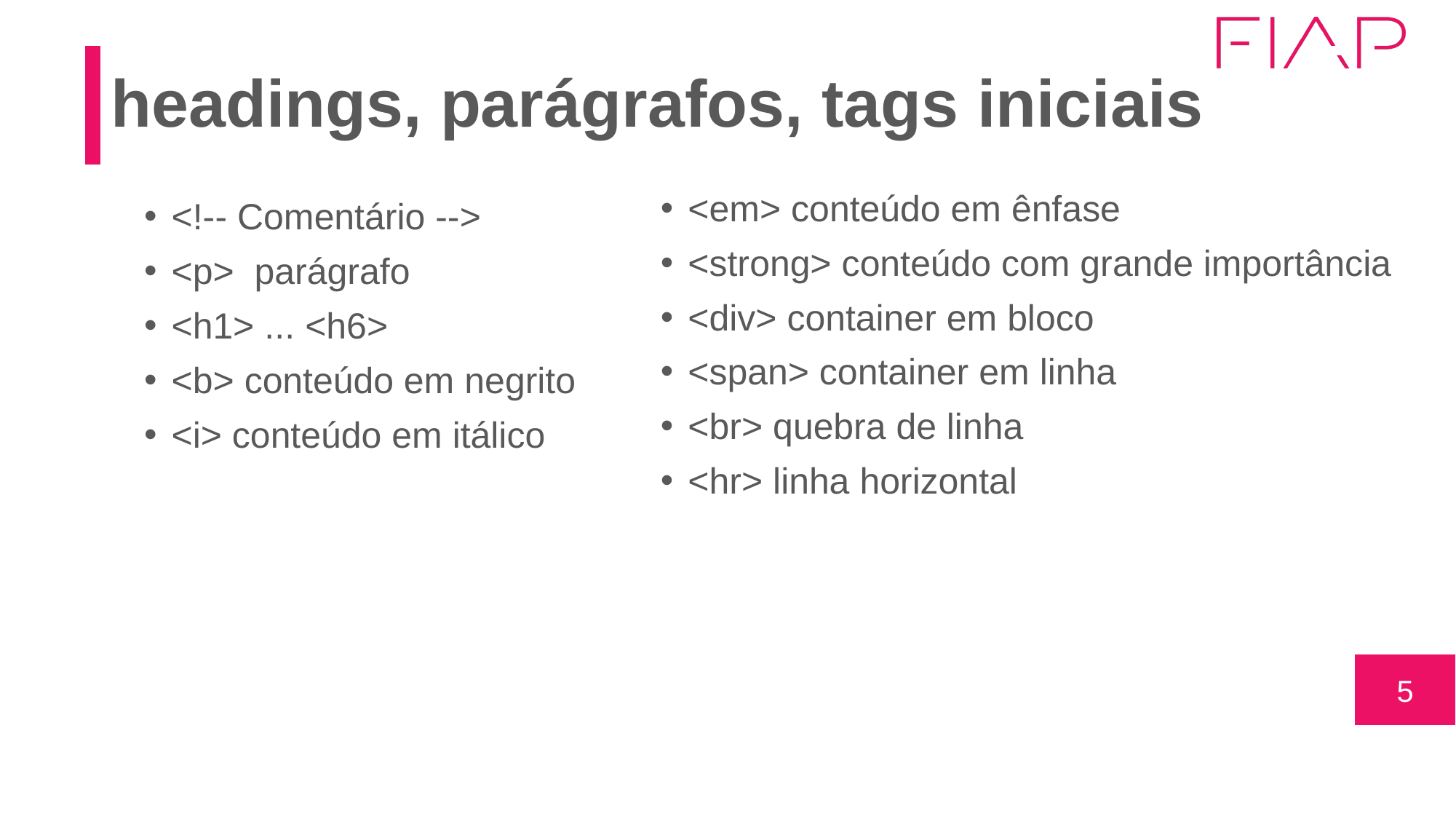

# headings, parágrafos, tags iniciais
<em> conteúdo em ênfase
<strong> conteúdo com grande importância
<div> container em bloco
<span> container em linha
<br> quebra de linha
<hr> linha horizontal

<!-- Comentário -->
<p>  parágrafo
<h1> ... <h6>
<b> conteúdo em negrito
<i> conteúdo em itálico

5